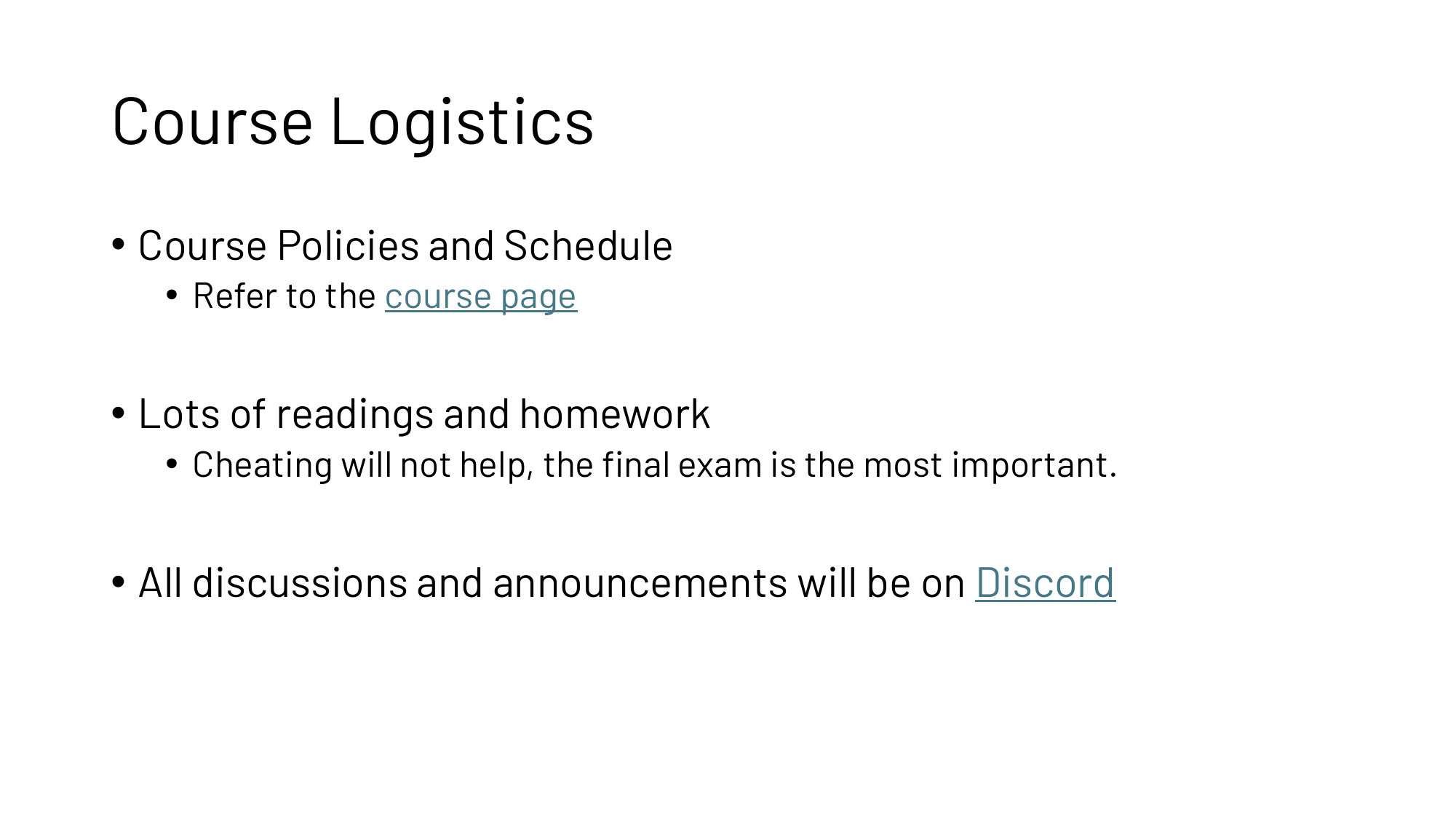

# Course Logistics
Course Policies and Schedule
Refer to the course page

Lots of readings and homework
Cheating will not help, the final exam is the most important.

All discussions and announcements will be on Discord